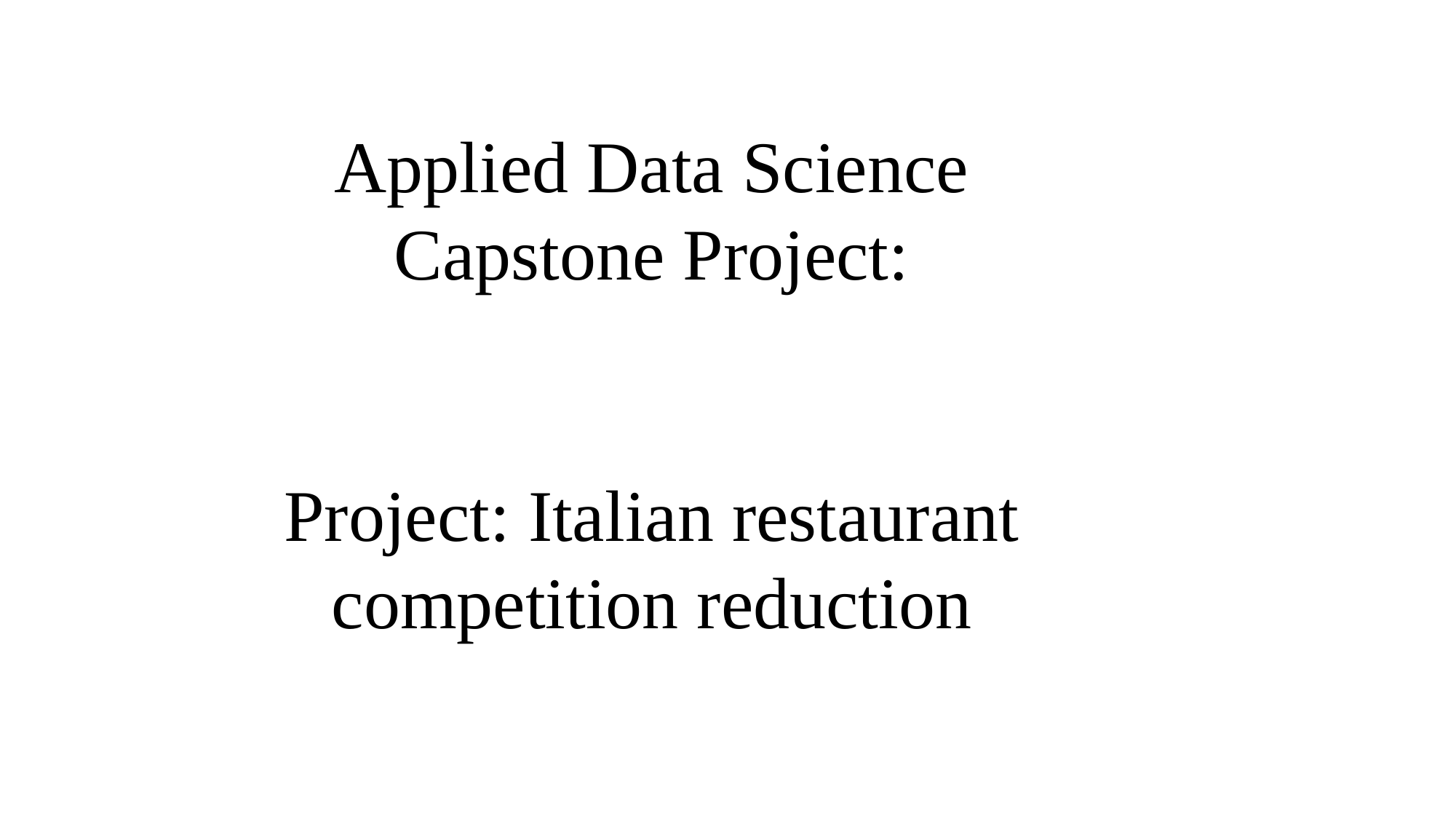

Applied Data Science Capstone Project:

Project: Italian restaurant competition reduction